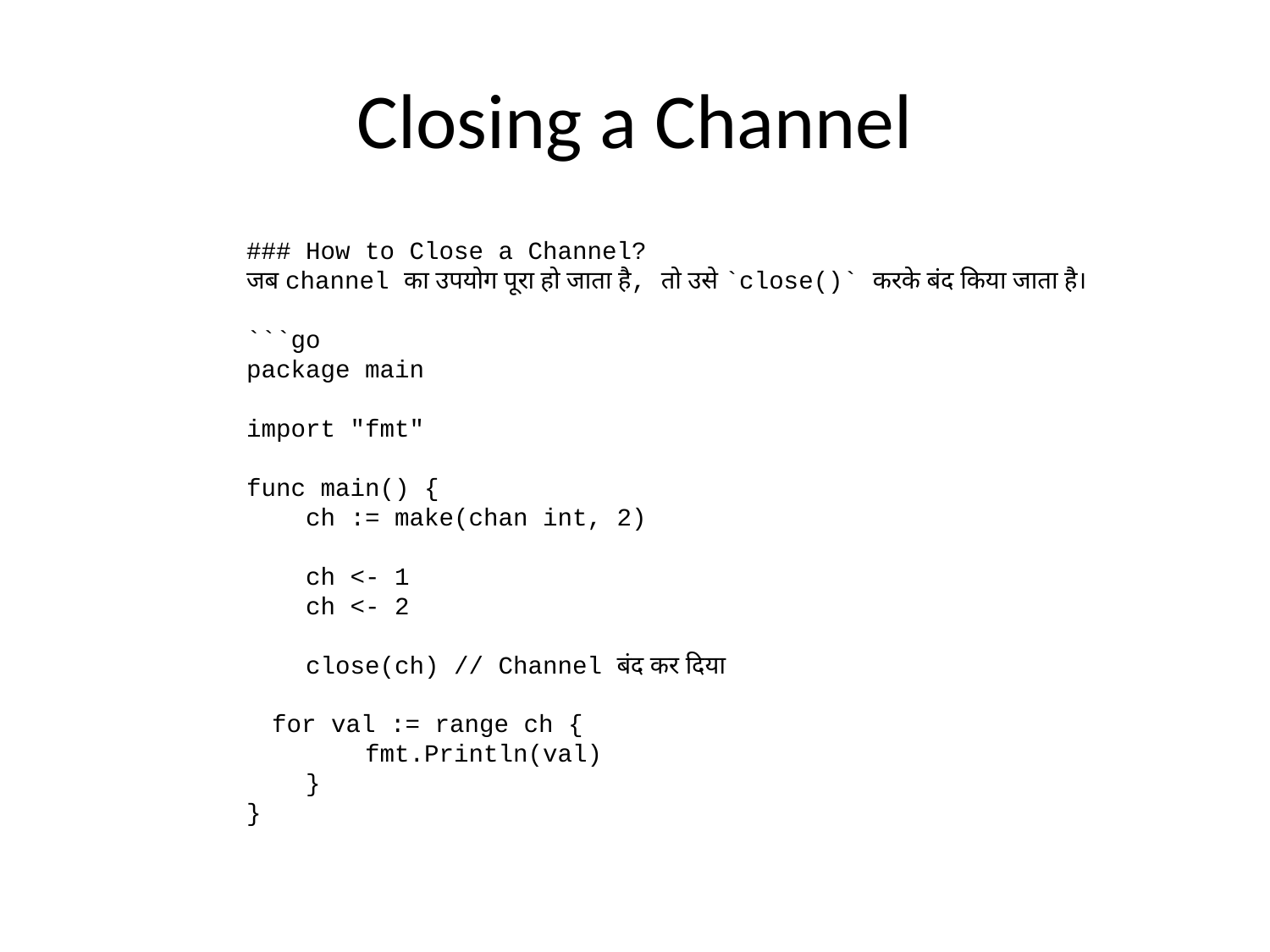

# Closing a Channel

### How to Close a Channel? जब channel का उपयोग पूरा हो जाता है, तो उसे `close()` करके बंद किया जाता है। ```go package main import "fmt" func main() { ch := make(chan int, 2) ch <- 1 ch <- 2 close(ch) // Channel बंद कर दिया for val := range ch { fmt.Println(val) } }